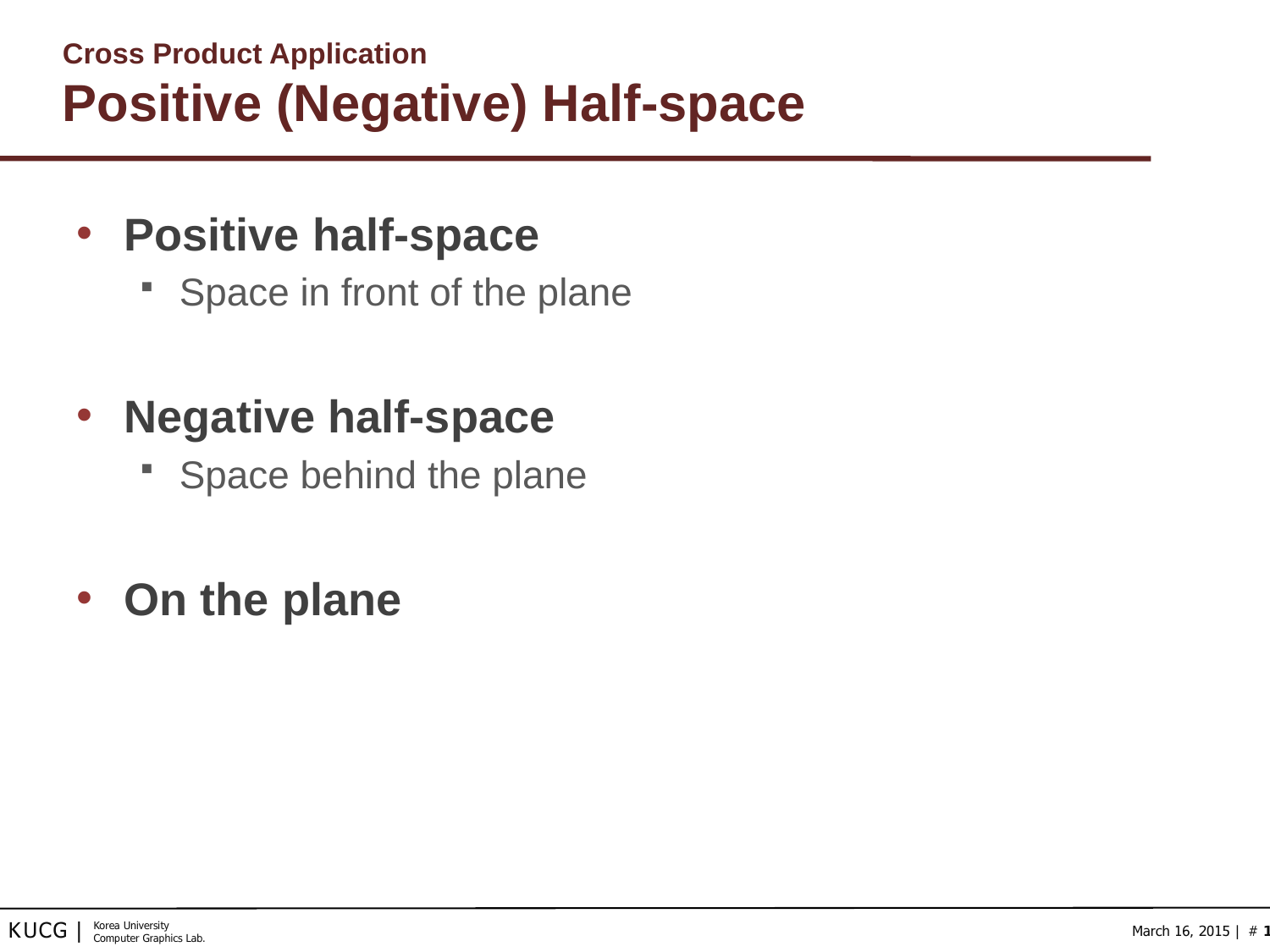

# Cross Product Application Positive (Negative) Half-space
Positive half-space
Space in front of the plane

Negative half-space
Space behind the plane

On the plane